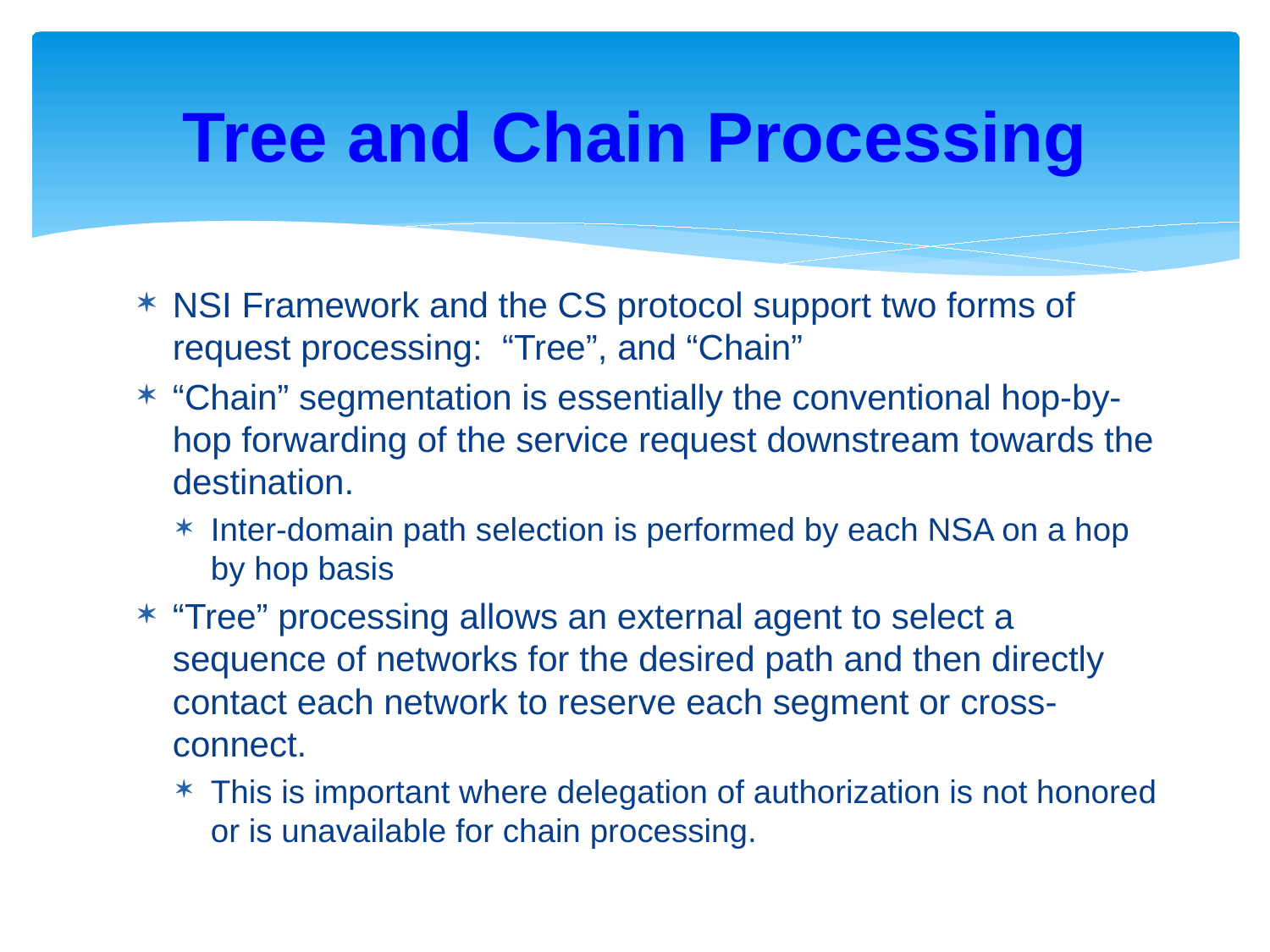

# Tree and Chain Processing
NSI Framework and the CS protocol support two forms of request processing:  “Tree”, and “Chain”
“Chain” segmentation is essentially the conventional hop-by-hop forwarding of the service request downstream towards the destination.
Inter-domain path selection is performed by each NSA on a hop by hop basis
“Tree” processing allows an external agent to select a sequence of networks for the desired path and then directly contact each network to reserve each segment or cross-connect.
This is important where delegation of authorization is not honored or is unavailable for chain processing.